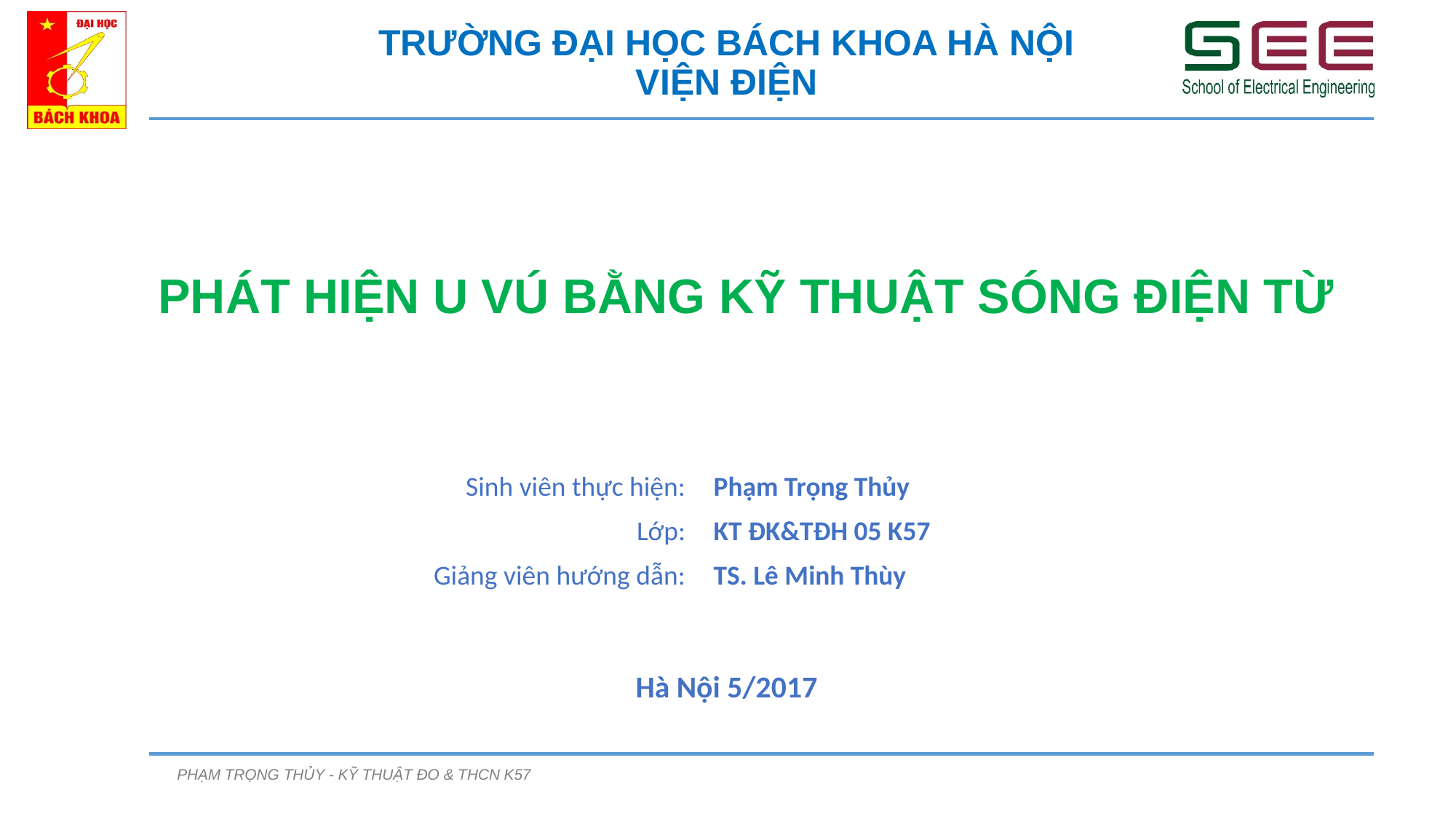

# TRƯỜNG ĐẠI HỌC BÁCH KHOA HÀ NỘI VIỆN ĐIỆN
PHÁT HIỆN U VÚ BẰNG KỸ THUẬT SÓNG ĐIỆN TỪ
| Sinh viên thực hiện: | Phạm Trọng Thủy |
| --- | --- |
| Lớp: | KT ĐK&TĐH 05 K57 |
| Giảng viên hướng dẫn: | TS. Lê Minh Thùy |
Hà Nội 5/2017
PHẠM TRỌNG THỦY - KỸ THUẬT ĐO & THCN K57